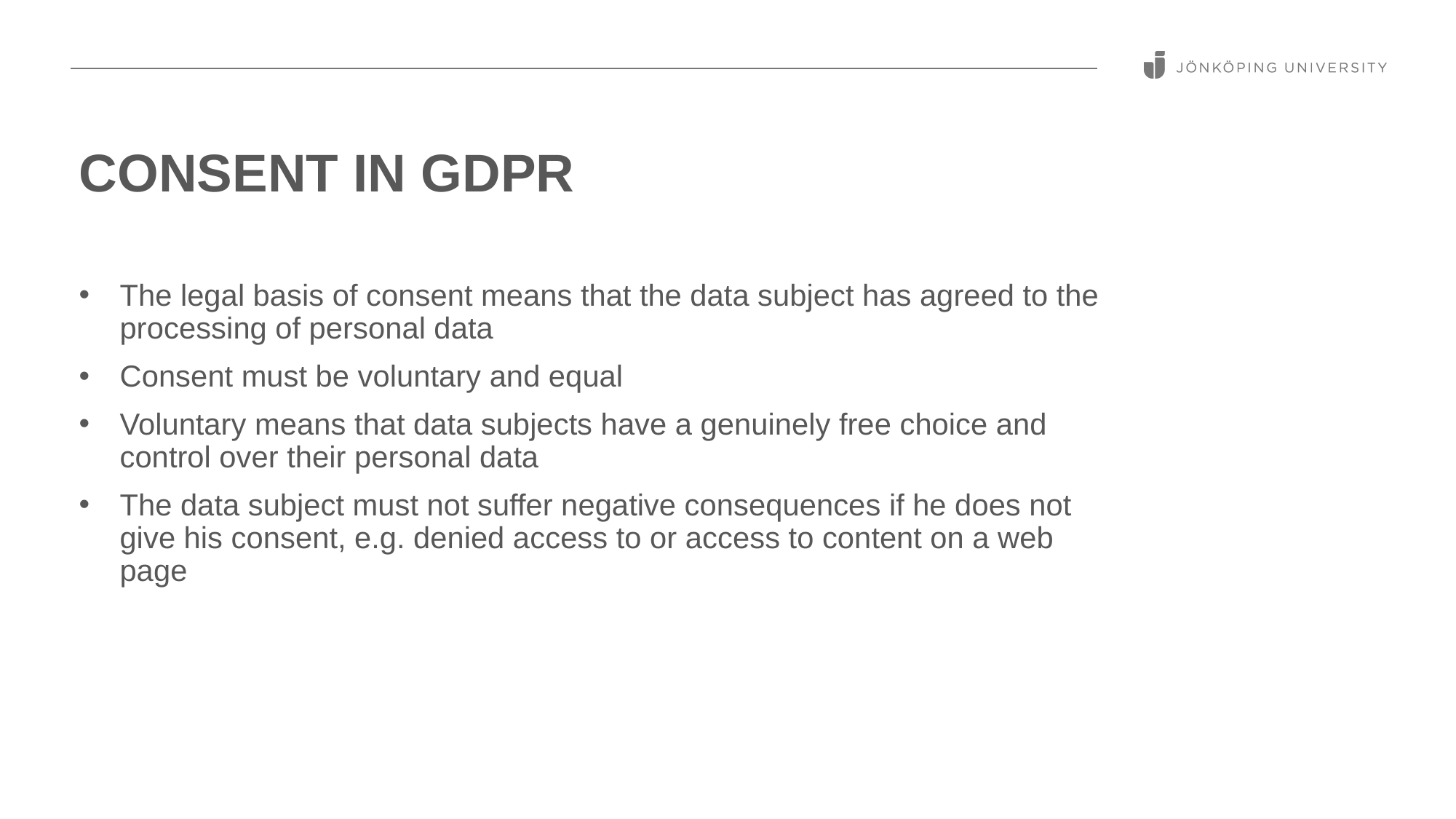

# Consent in gdpr
The legal basis of consent means that the data subject has agreed to the processing of personal data
Consent must be voluntary and equal
Voluntary means that data subjects have a genuinely free choice and control over their personal data
The data subject must not suffer negative consequences if he does not give his consent, e.g. denied access to or access to content on a web page